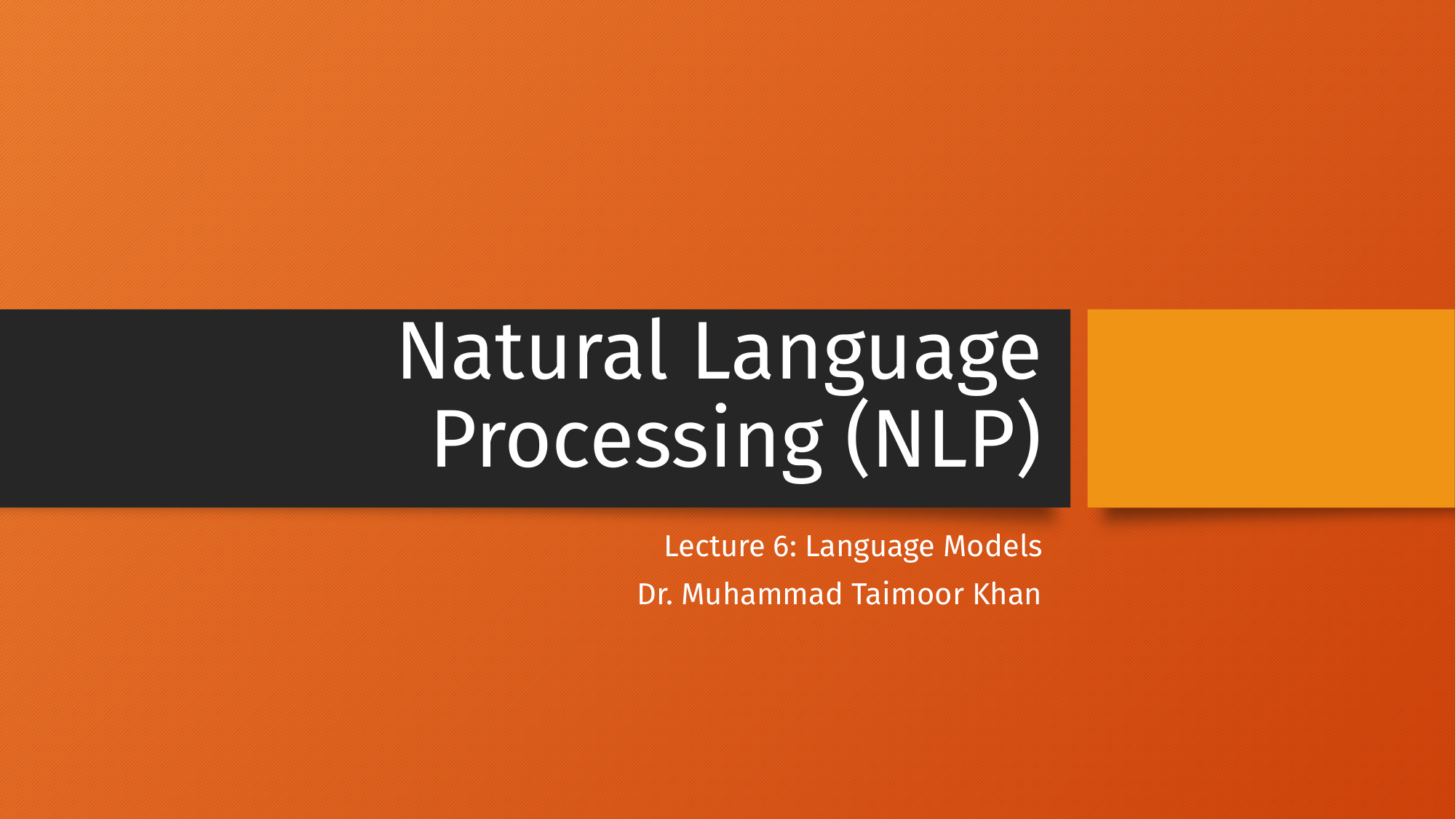

# Natural Language Processing (NLP)
Lecture 6: Language Models
Dr. Muhammad Taimoor Khan